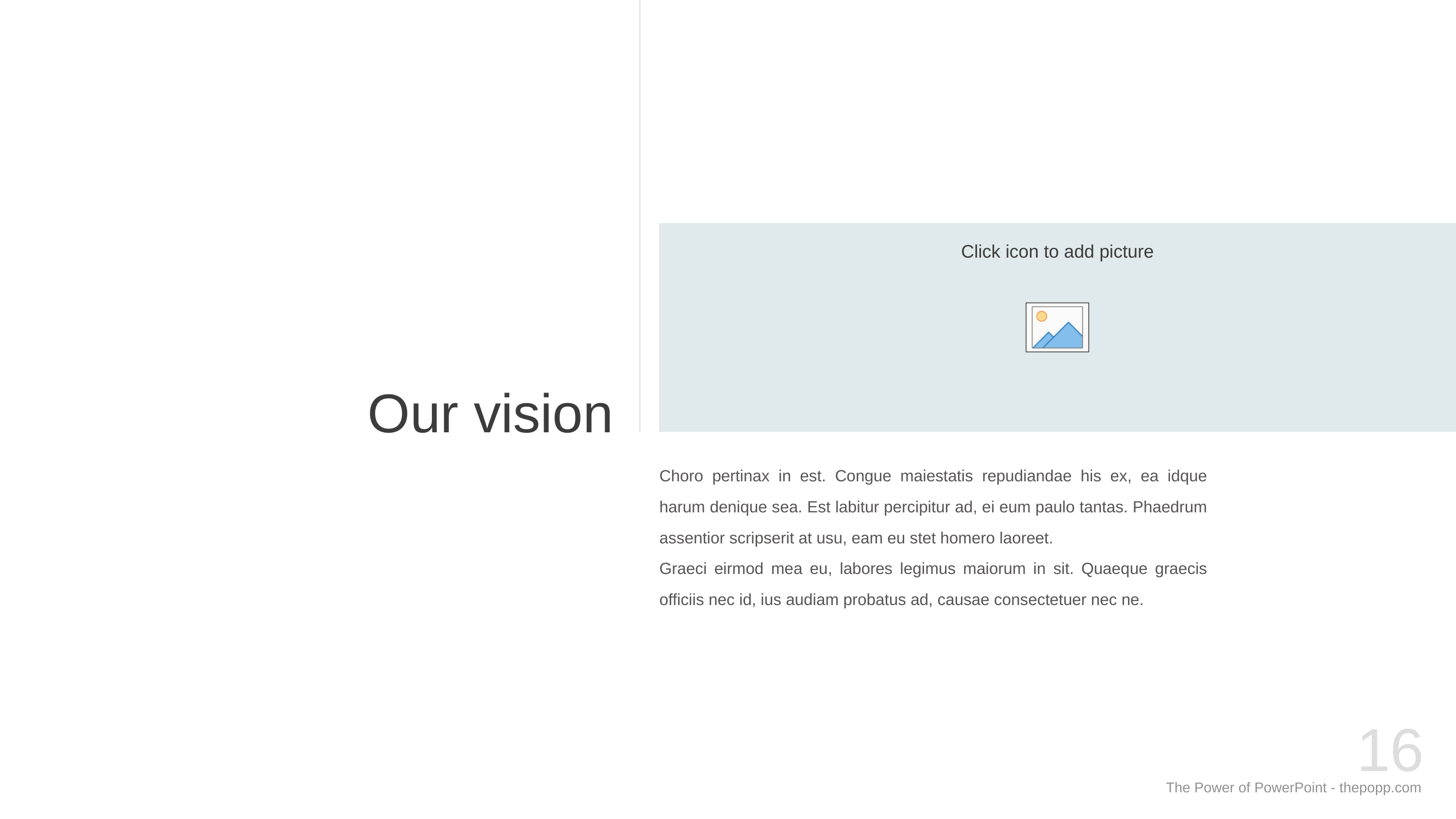

# Our vision
Choro pertinax in est. Congue maiestatis repudiandae his ex, ea idque harum denique sea. Est labitur percipitur ad, ei eum paulo tantas. Phaedrum assentior scripserit at usu, eam eu stet homero laoreet.
Graeci eirmod mea eu, labores legimus maiorum in sit. Quaeque graecis officiis nec id, ius audiam probatus ad, causae consectetuer nec ne.
16
The Power of PowerPoint - thepopp.com